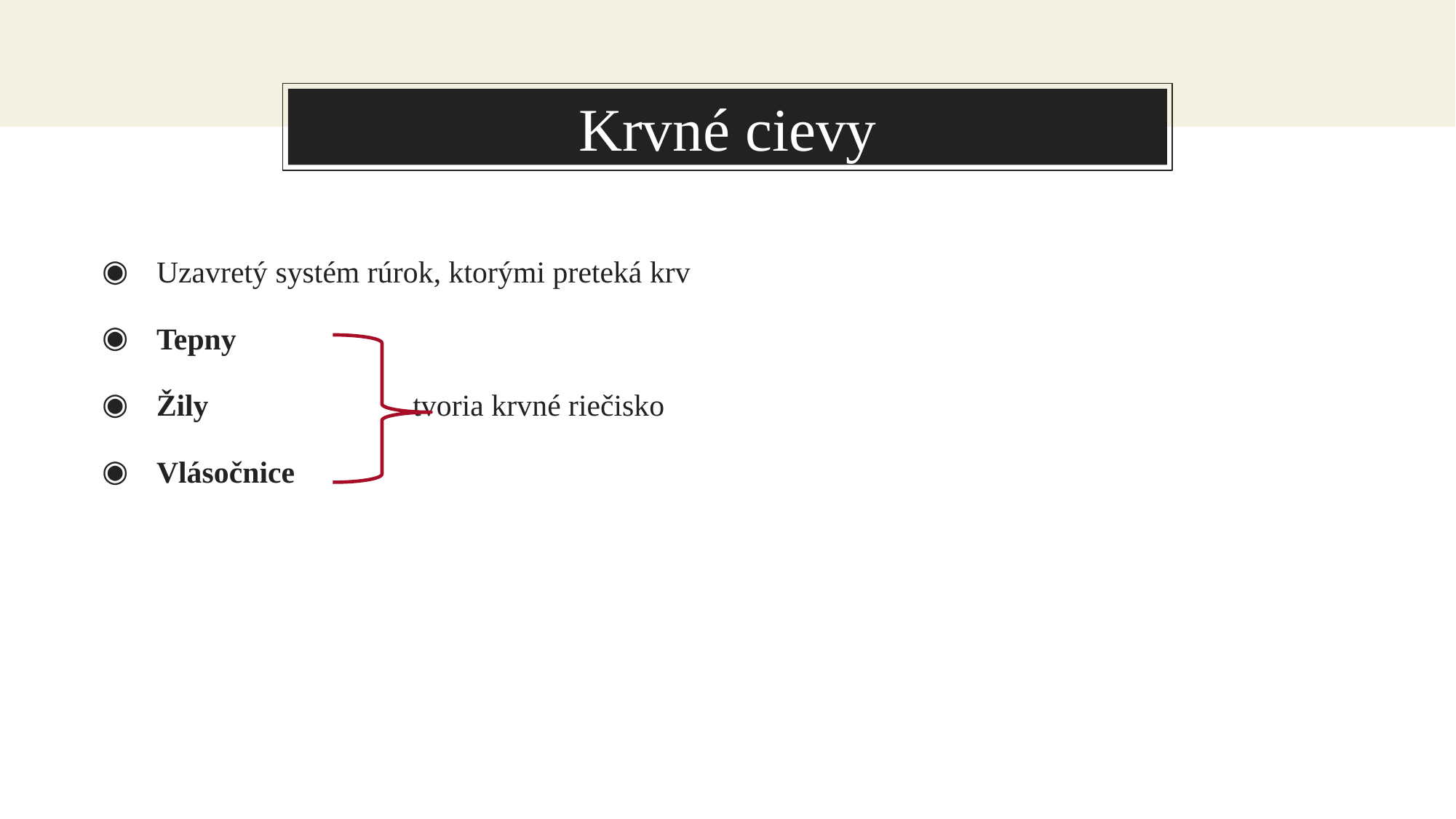

# Krvné cievy
Uzavretý systém rúrok, ktorými preteká krv
Tepny
Žily		     tvoria krvné riečisko
Vlásočnice